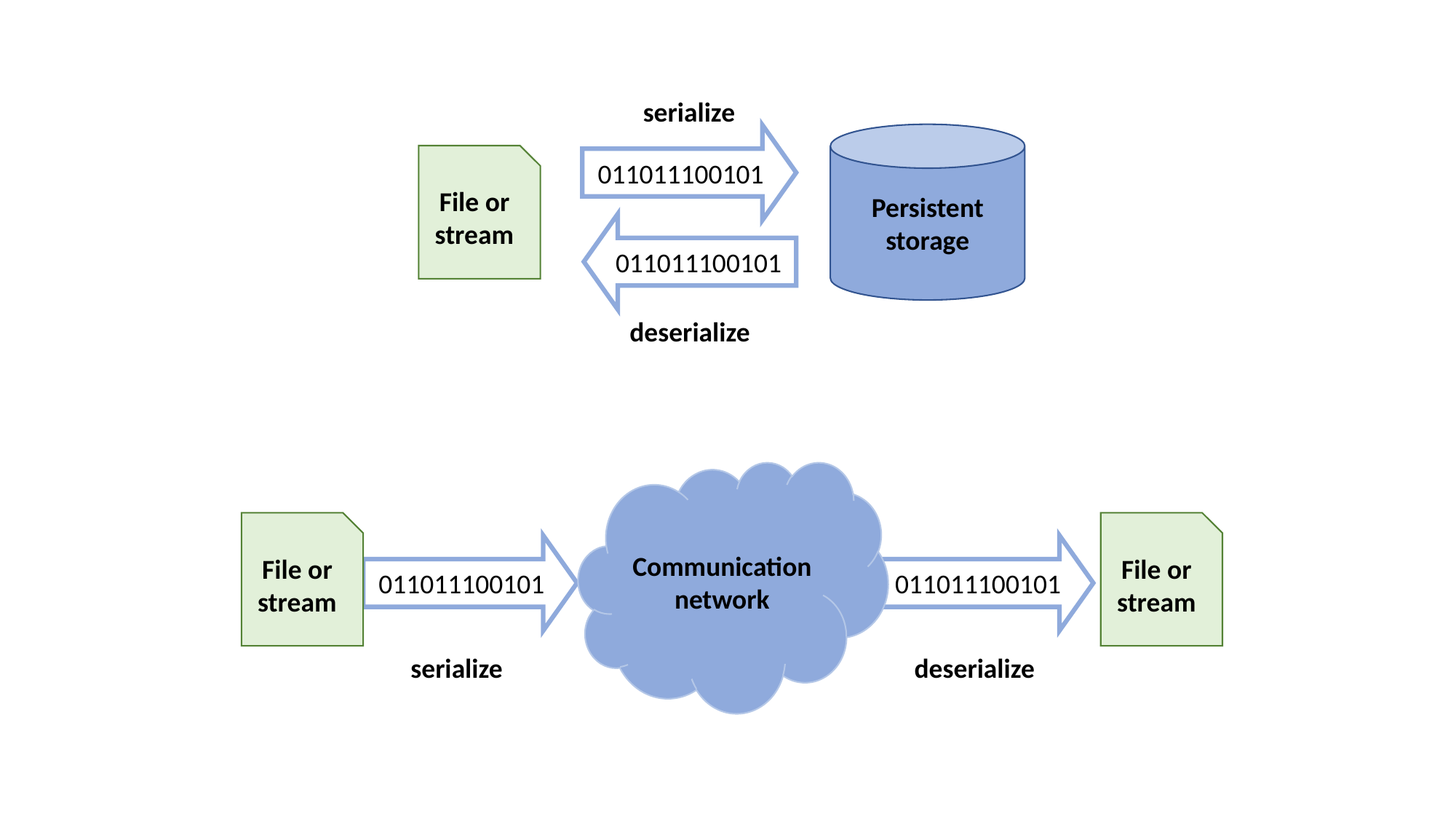

serialize
Persistent storage
011011100101
File or stream
011011100101
deserialize
Communication network
File or stream
File or stream
011011100101
011011100101
serialize
deserialize